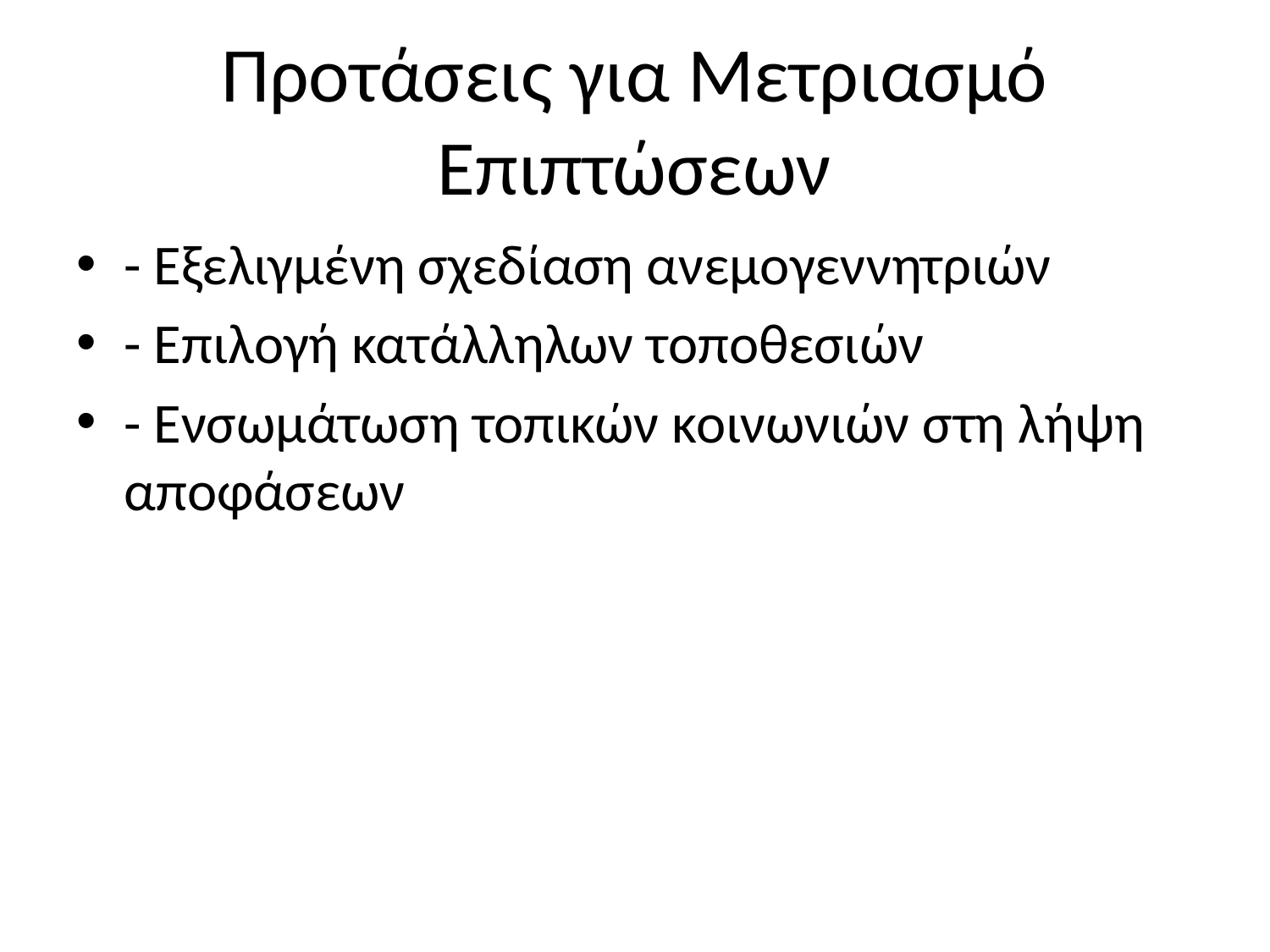

# Προτάσεις για Μετριασμό Επιπτώσεων
- Εξελιγμένη σχεδίαση ανεμογεννητριών
- Επιλογή κατάλληλων τοποθεσιών
- Ενσωμάτωση τοπικών κοινωνιών στη λήψη αποφάσεων